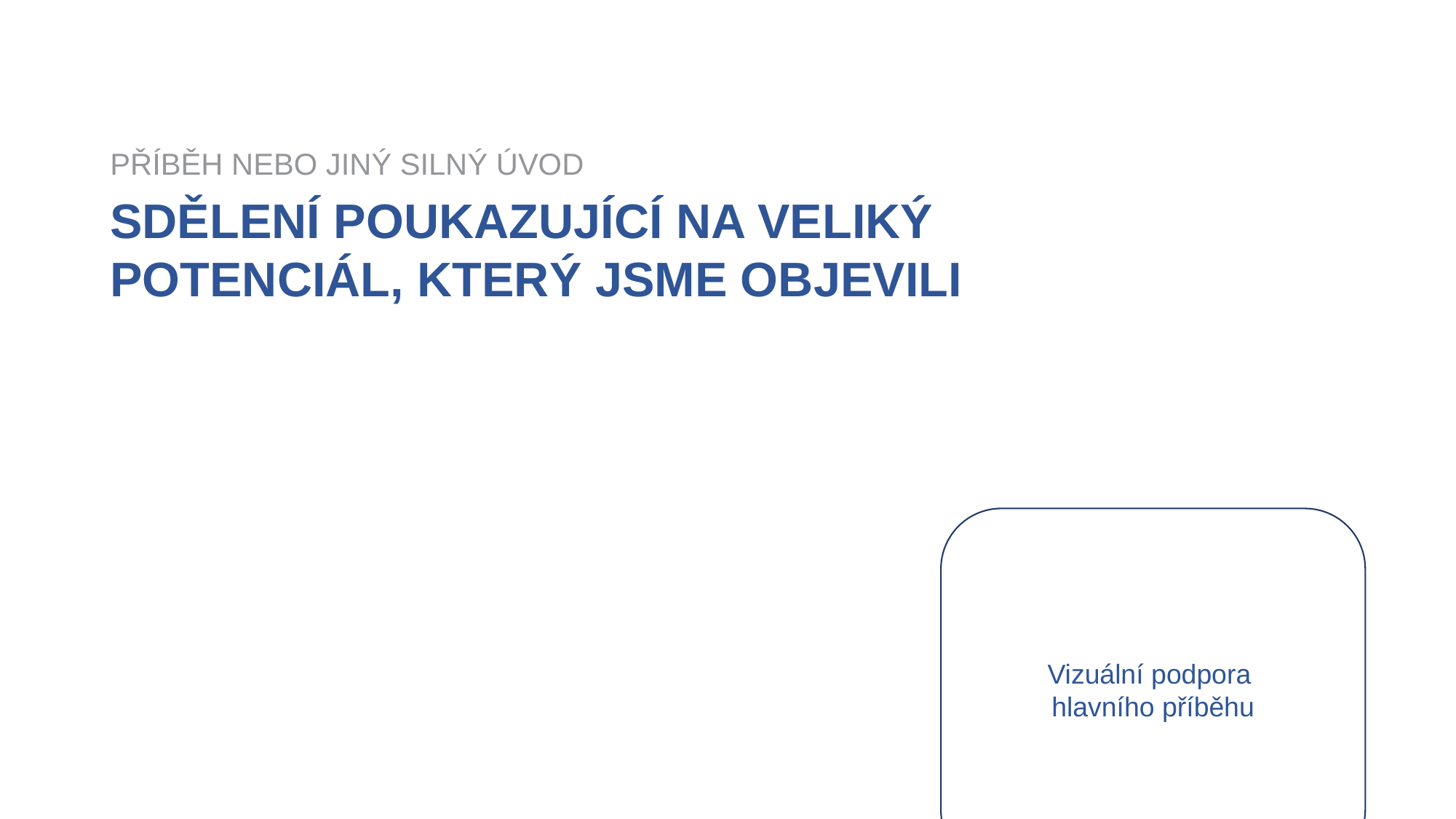

PŘÍBĚH NEBO JINÝ SILNÝ ÚVOD
SDĚLENÍ POUKAZUJÍCÍ NA VELIKÝ POTENCIÁL, KTERÝ JSME OBJEVILI
Vizuální podpora
hlavního příběhu